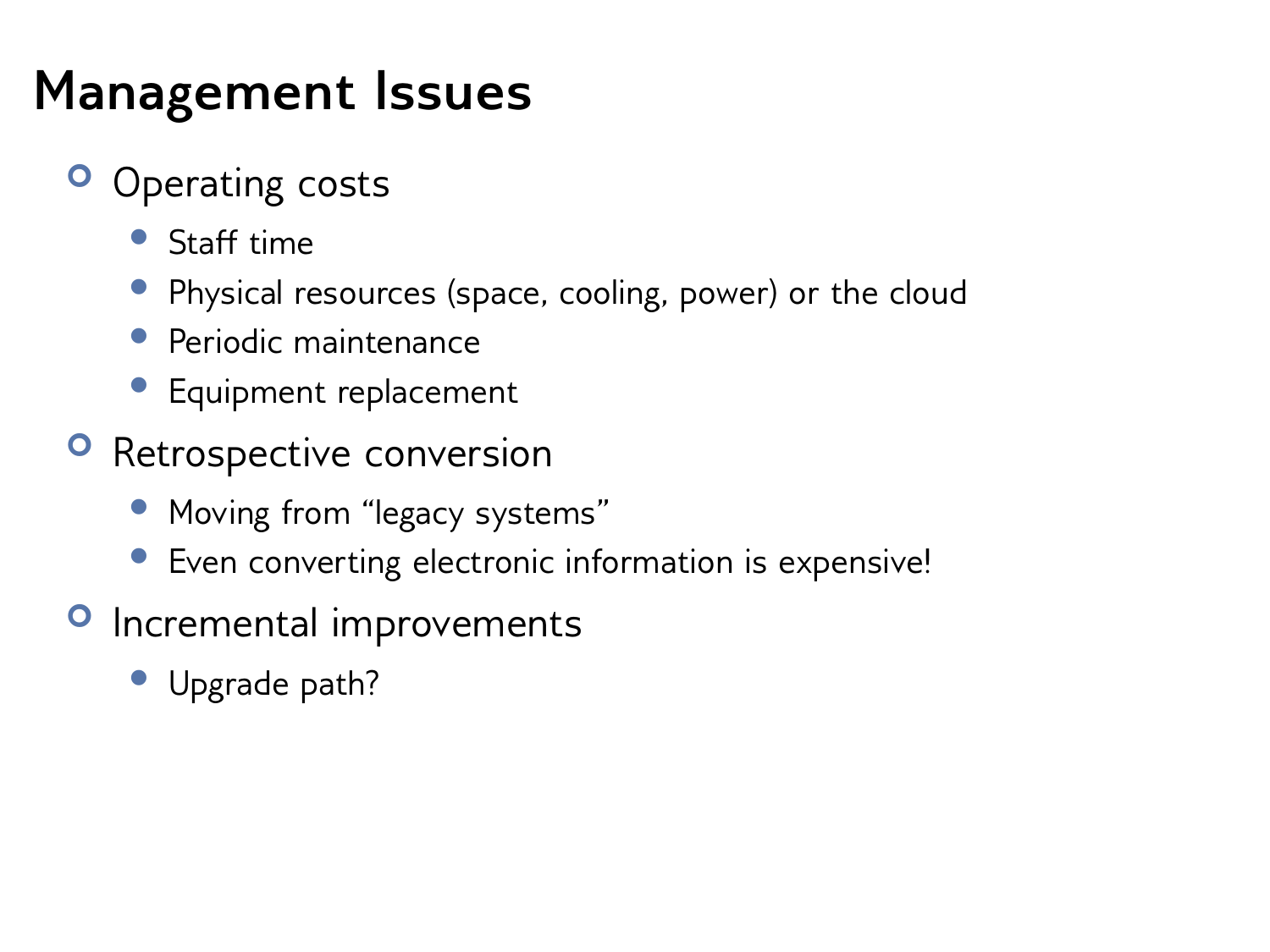

# Management Issues
Operating costs
Staff time
Physical resources (space, cooling, power) or the cloud
Periodic maintenance
Equipment replacement
Retrospective conversion
Moving from “legacy systems”
Even converting electronic information is expensive!
Incremental improvements
Upgrade path?